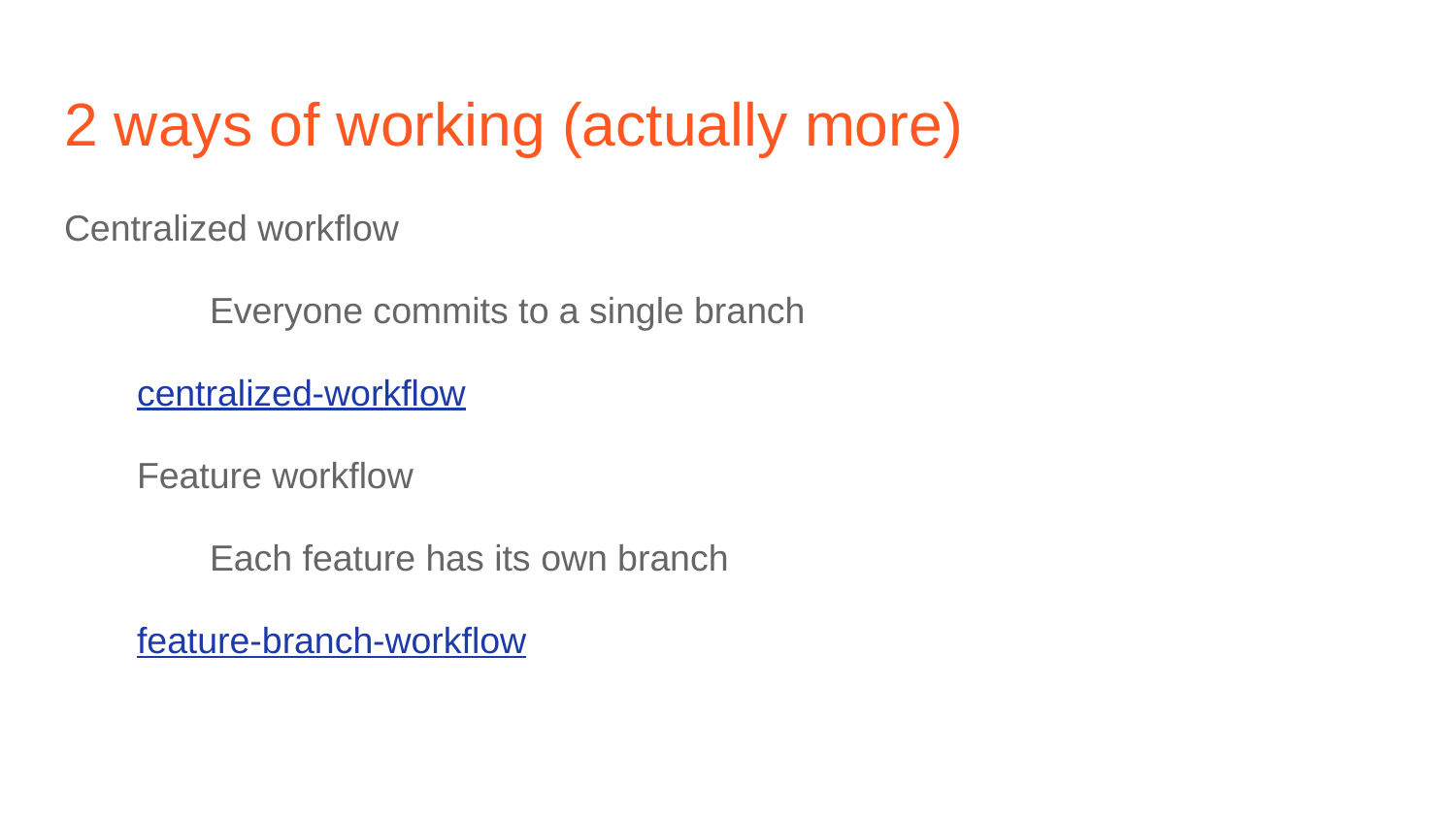

# 2 ways of working (actually more)
Centralized workflow
	Everyone commits to a single branch
centralized-workflow
Feature workflow
	Each feature has its own branch
feature-branch-workflow